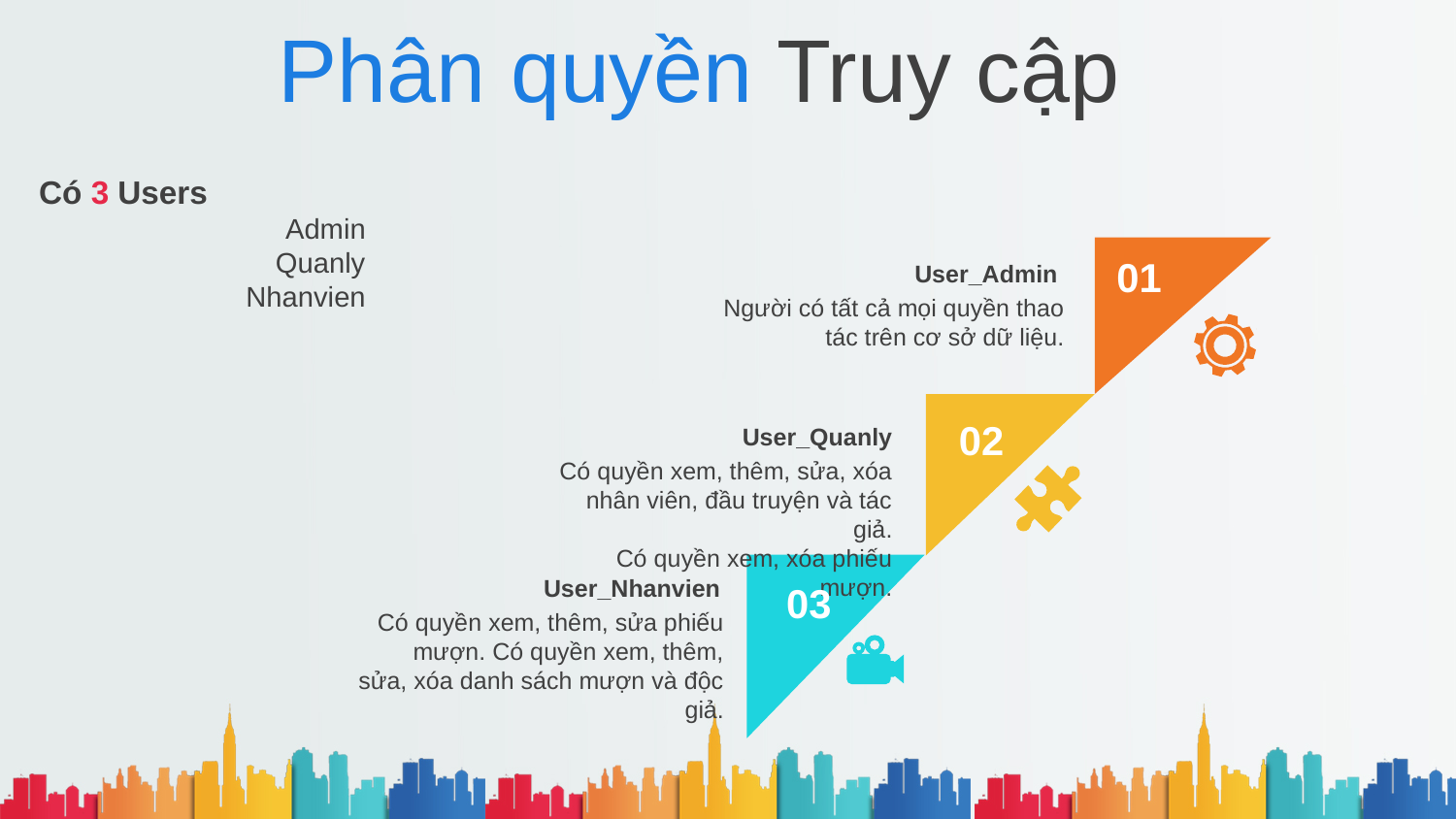

# Phân quyền Truy cập
Có 3 Users
Admin
Quanly
Nhanvien

01
User_Admin
Người có tất cả mọi quyền thao tác trên cơ sở dữ liệu.

User_Quanly
Có quyền xem, thêm, sửa, xóa nhân viên, đầu truyện và tác giả.
Có quyền xem, xóa phiếu mượn.
02

User_Nhanvien
Có quyền xem, thêm, sửa phiếu mượn. Có quyền xem, thêm, sửa, xóa danh sách mượn và độc giả.
03